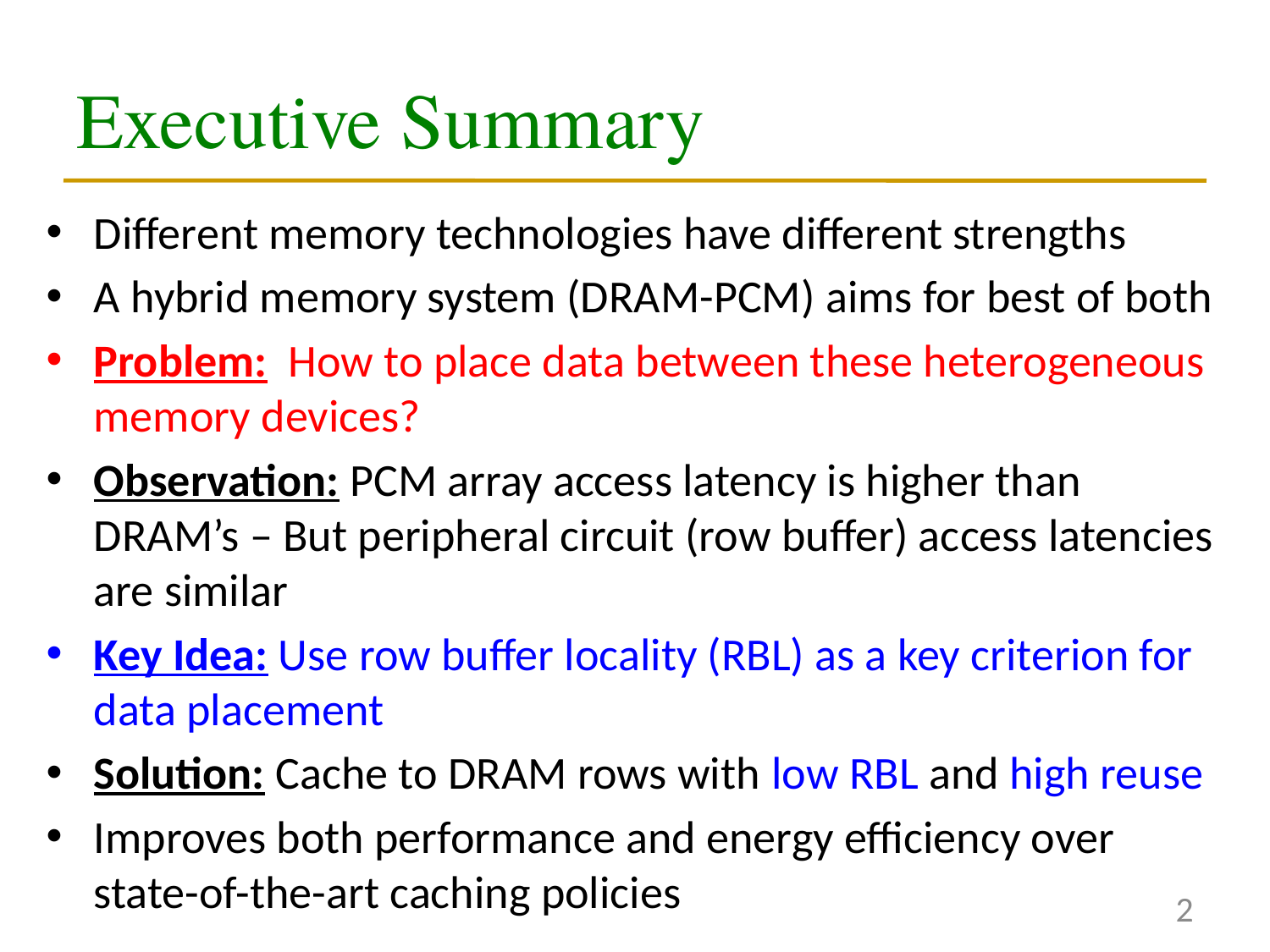

# Executive Summary
Different memory technologies have different strengths
A hybrid memory system (DRAM-PCM) aims for best of both
Problem:  How to place data between these heterogeneous memory devices?
Observation: PCM array access latency is higher than DRAM’s – But peripheral circuit (row buffer) access latencies are similar
Key Idea: Use row buffer locality (RBL) as a key criterion for data placement
Solution: Cache to DRAM rows with low RBL and high reuse
Improves both performance and energy efficiency over state-of-the-art caching policies
2